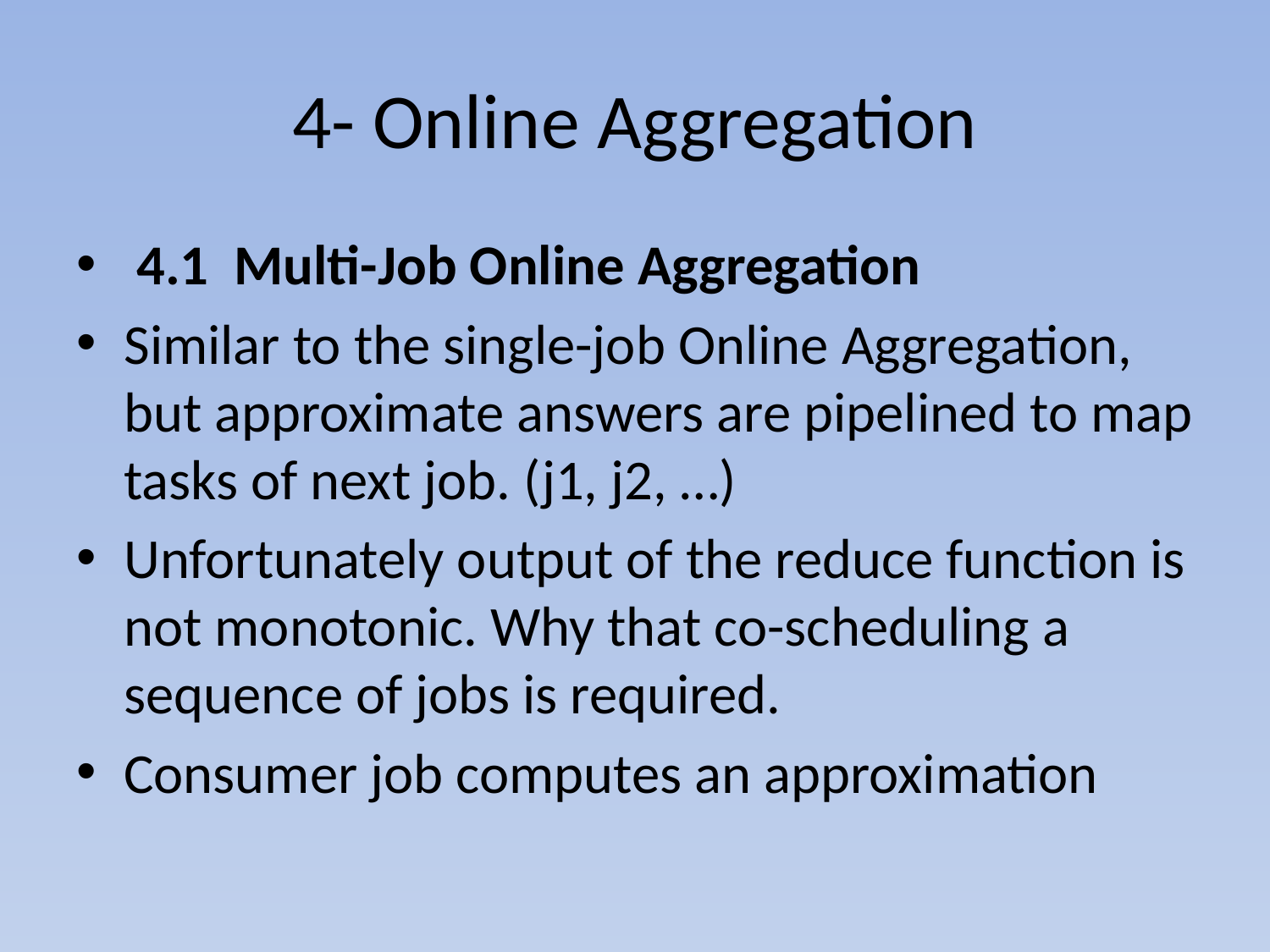

# 4- Online Aggregation
 4.1  Multi-Job Online Aggregation
Similar to the single-job Online Aggregation, but approximate answers are pipelined to map tasks of next job. (j1, j2, …)
Unfortunately output of the reduce function is not monotonic. Why that co-scheduling a sequence of jobs is required.
Consumer job computes an approximation